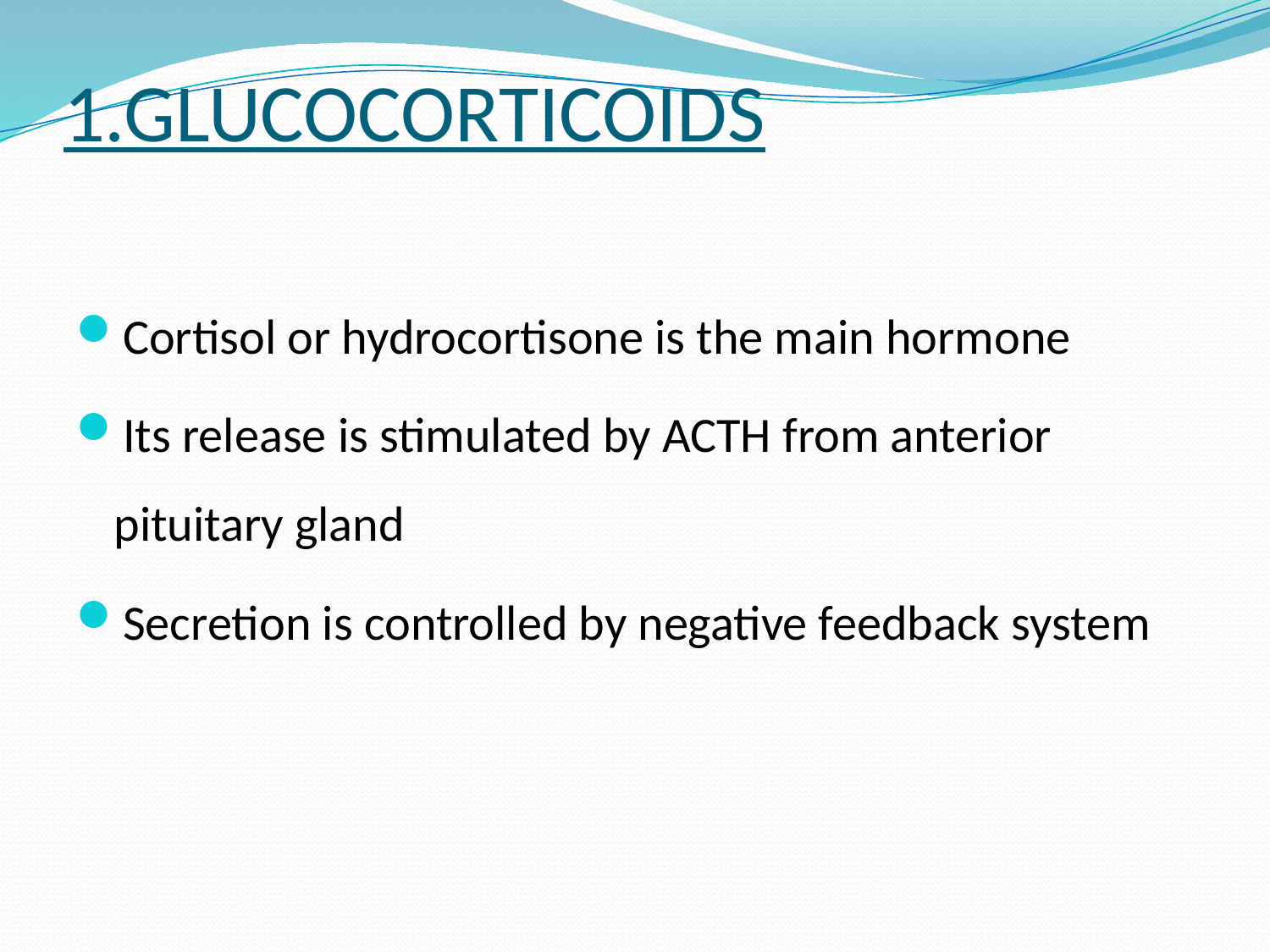

# 1.GLUCOCORTICOIDS
Cortisol or hydrocortisone is the main hormone
Its release is stimulated by ACTH from anterior pituitary gland
Secretion is controlled by negative feedback system